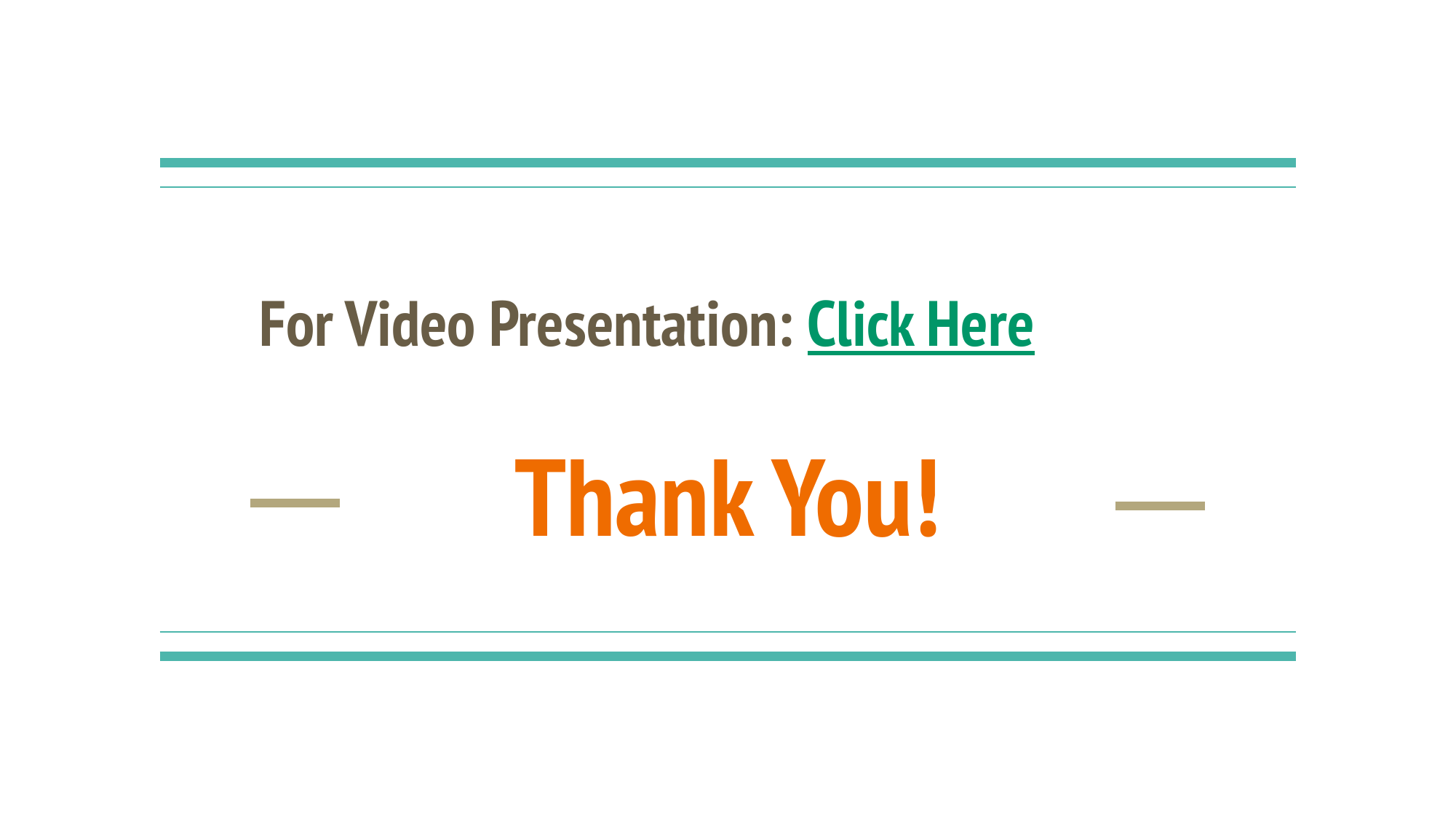

For Video Presentation: Click Here
# Thank You!